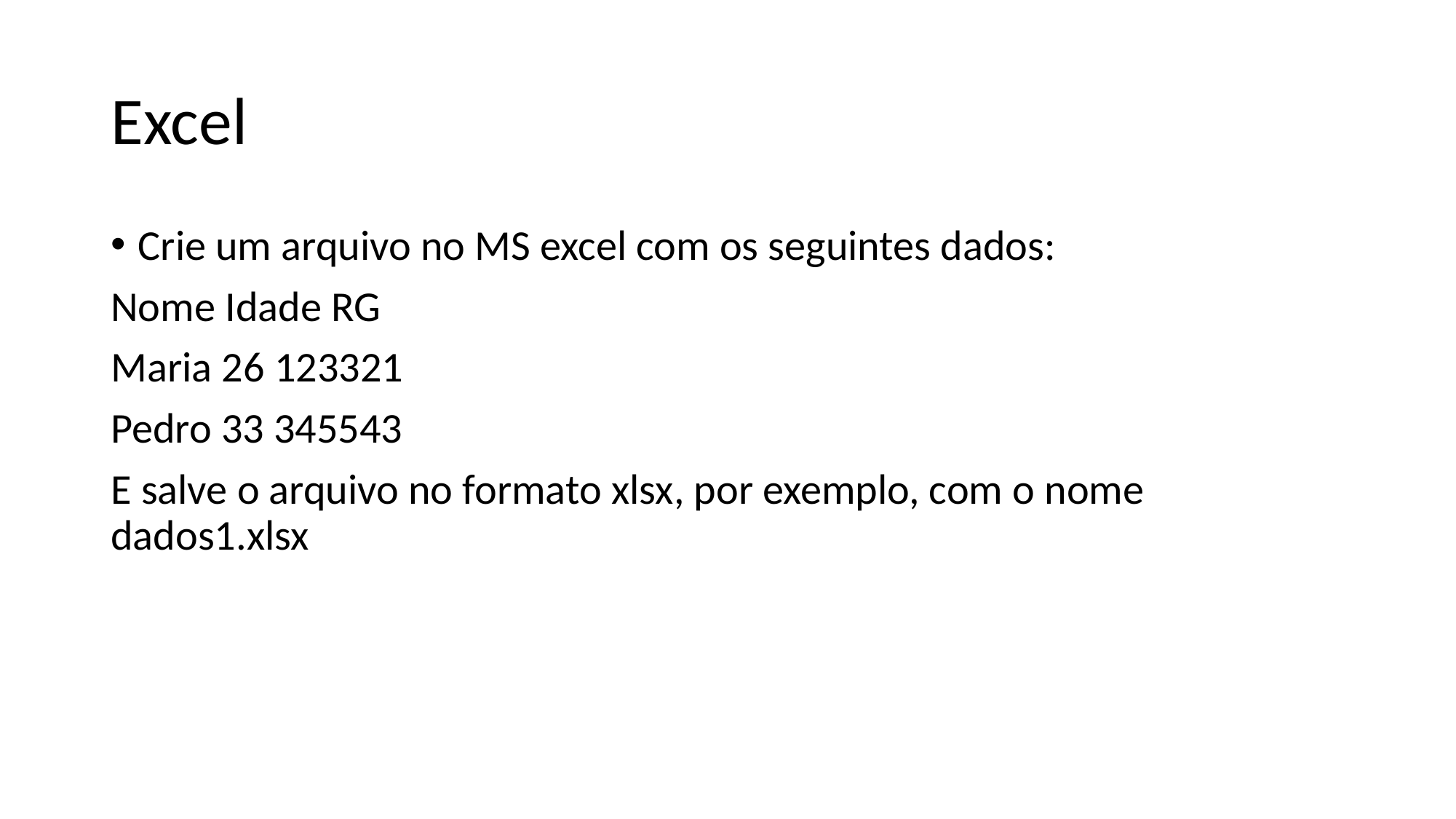

# Excel
Crie um arquivo no MS excel com os seguintes dados:
Nome Idade RG
Maria 26 123321
Pedro 33 345543
E salve o arquivo no formato xlsx, por exemplo, com o nome dados1.xlsx